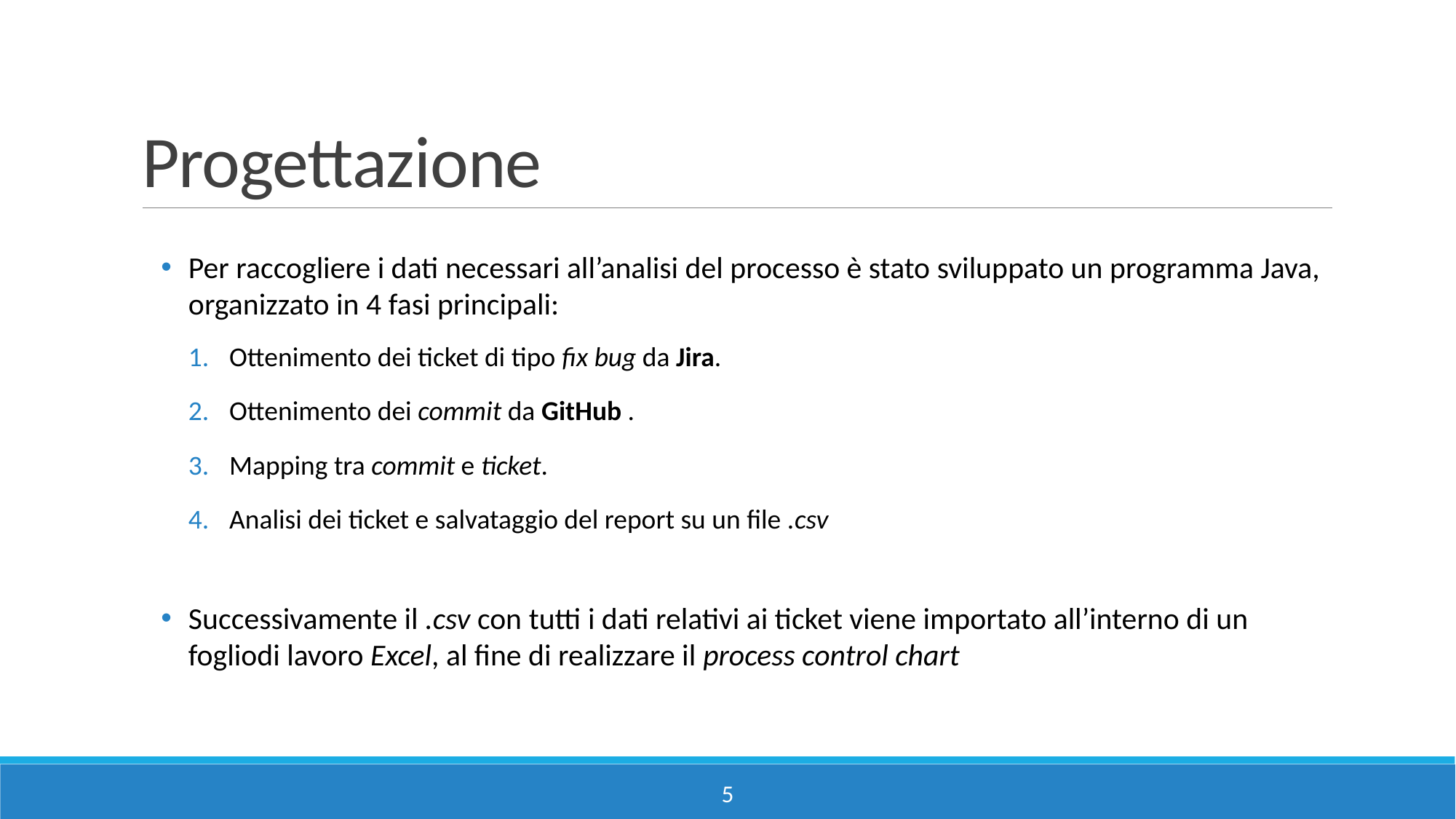

# Progettazione
Per raccogliere i dati necessari all’analisi del processo è stato sviluppato un programma Java, organizzato in 4 fasi principali:
Ottenimento dei ticket di tipo fix bug da Jira.
Ottenimento dei commit da GitHub .
Mapping tra commit e ticket.
Analisi dei ticket e salvataggio del report su un file .csv
Successivamente il .csv con tutti i dati relativi ai ticket viene importato all’interno di un fogliodi lavoro Excel, al fine di realizzare il process control chart
5